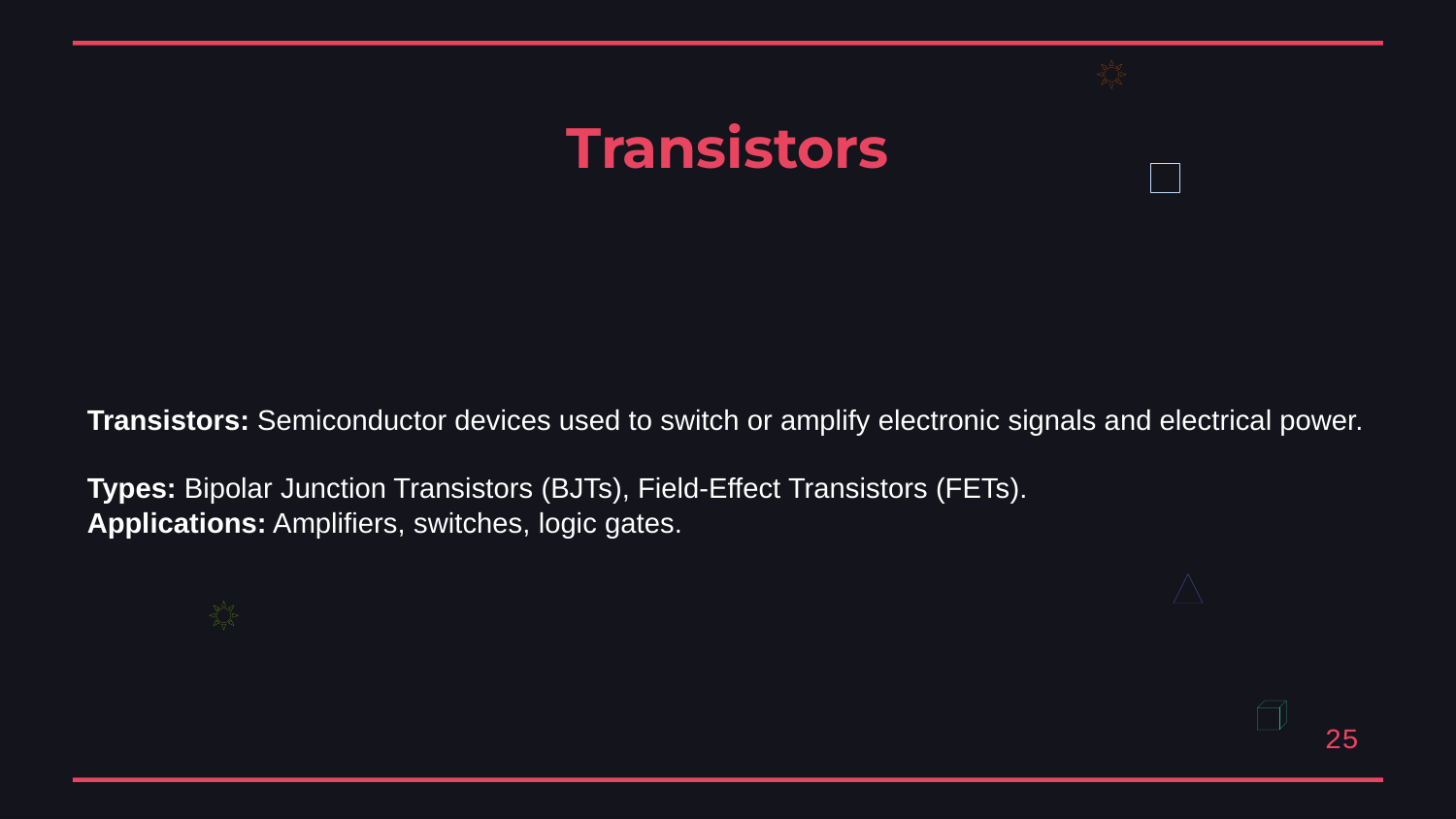

Transistors

Transistors: Semiconductor devices used to switch or amplify electronic signals and electrical power.

Types: Bipolar Junction Transistors (BJTs), Field-Effect Transistors (FETs).
Applications: Amplifiers, switches, logic gates.

25